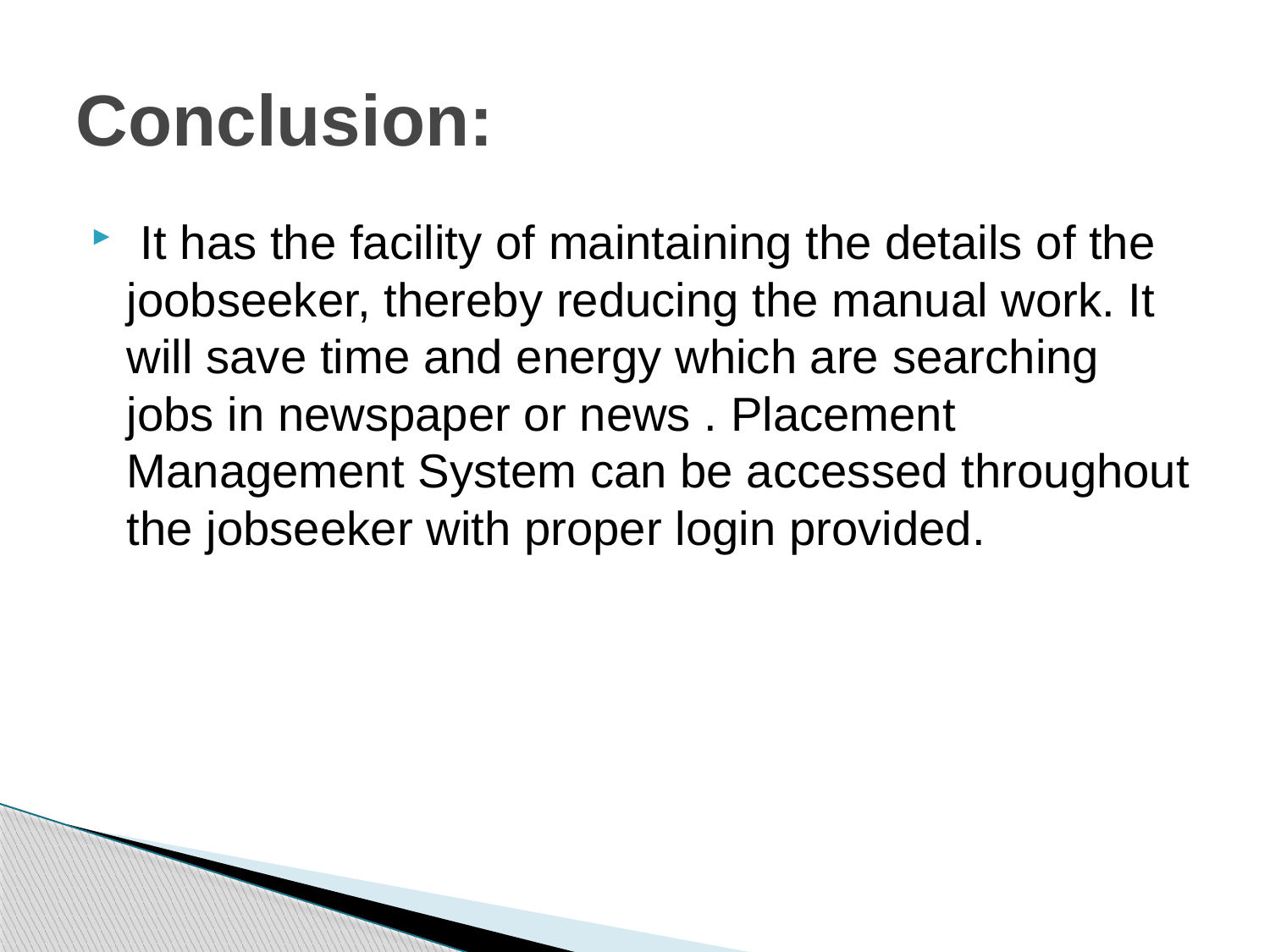

# Conclusion:
 It has the facility of maintaining the details of the joobseeker, thereby reducing the manual work. It will save time and energy which are searching jobs in newspaper or news . Placement Management System can be accessed throughout the jobseeker with proper login provided.